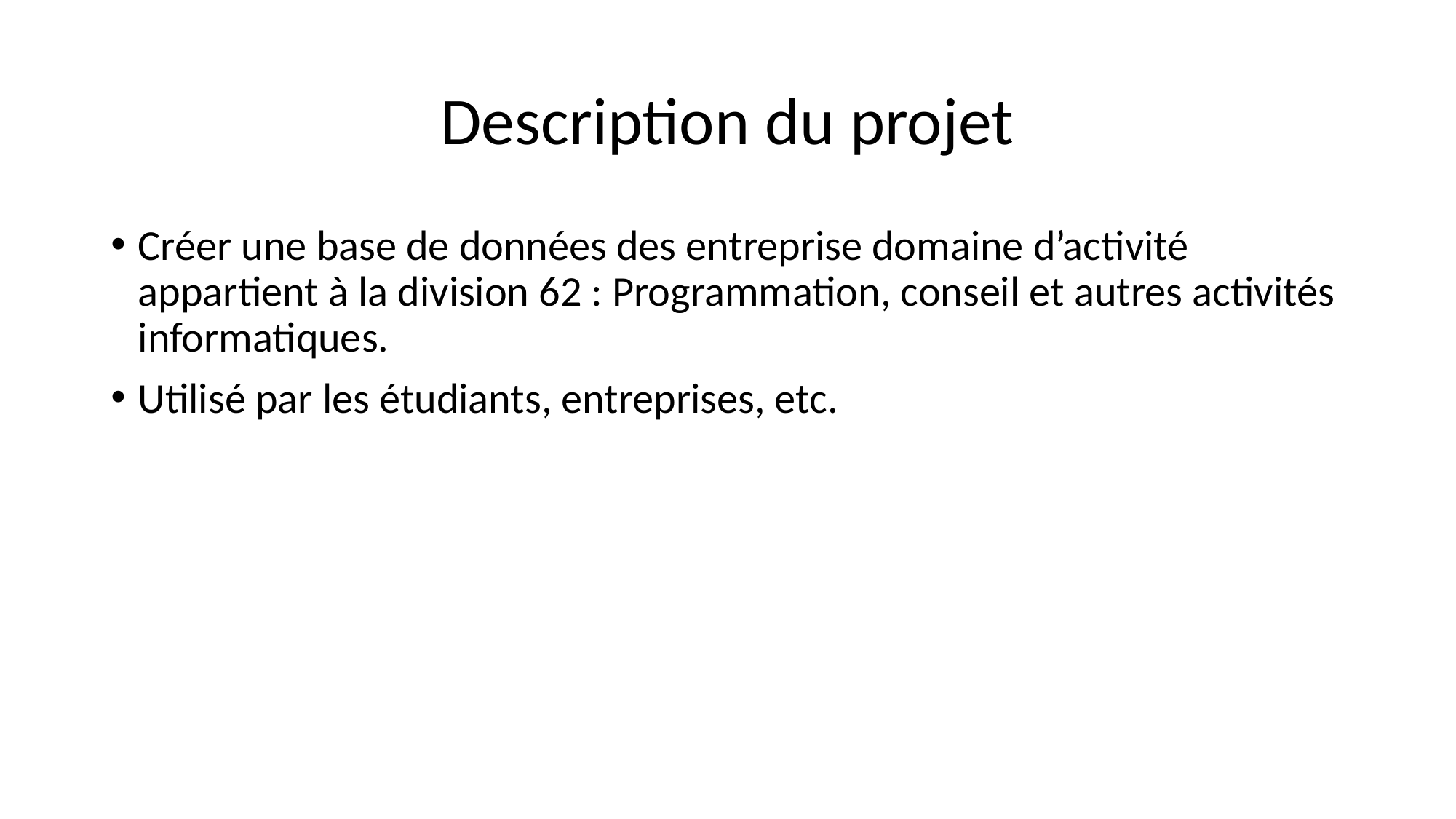

# Description du projet
Créer une base de données des entreprise domaine d’activité appartient à la division 62 : Programmation, conseil et autres activités informatiques.
Utilisé par les étudiants, entreprises, etc.